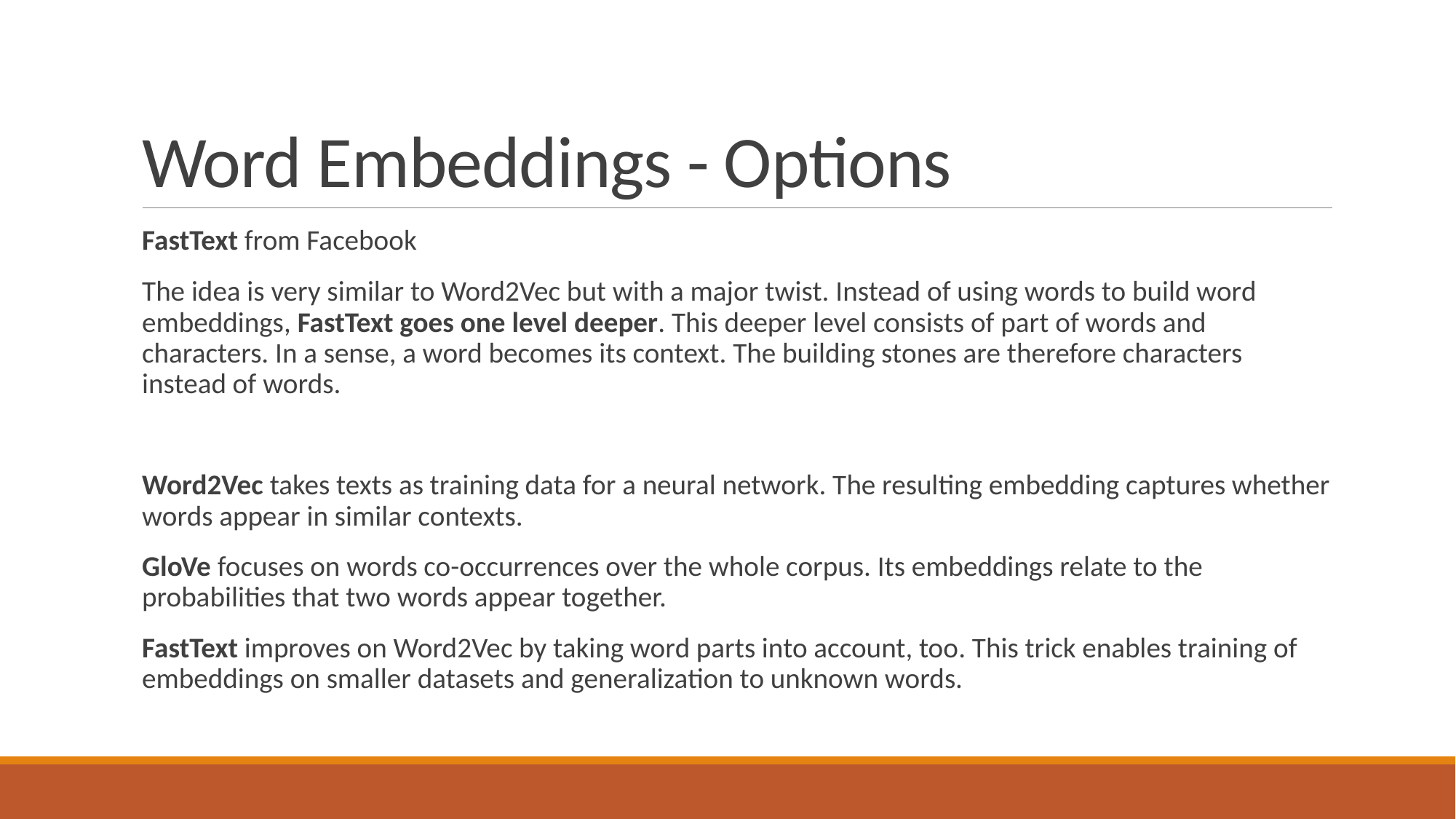

# Word Embeddings - Options
FastText from Facebook
The idea is very similar to Word2Vec but with a major twist. Instead of using words to build word embeddings, FastText goes one level deeper. This deeper level consists of part of words and characters. In a sense, a word becomes its context. The building stones are therefore characters instead of words.

Word2Vec takes texts as training data for a neural network. The resulting embedding captures whether words appear in similar contexts.
GloVe focuses on words co-occurrences over the whole corpus. Its embeddings relate to the probabilities that two words appear together.
FastText improves on Word2Vec by taking word parts into account, too. This trick enables training of embeddings on smaller datasets and generalization to unknown words.